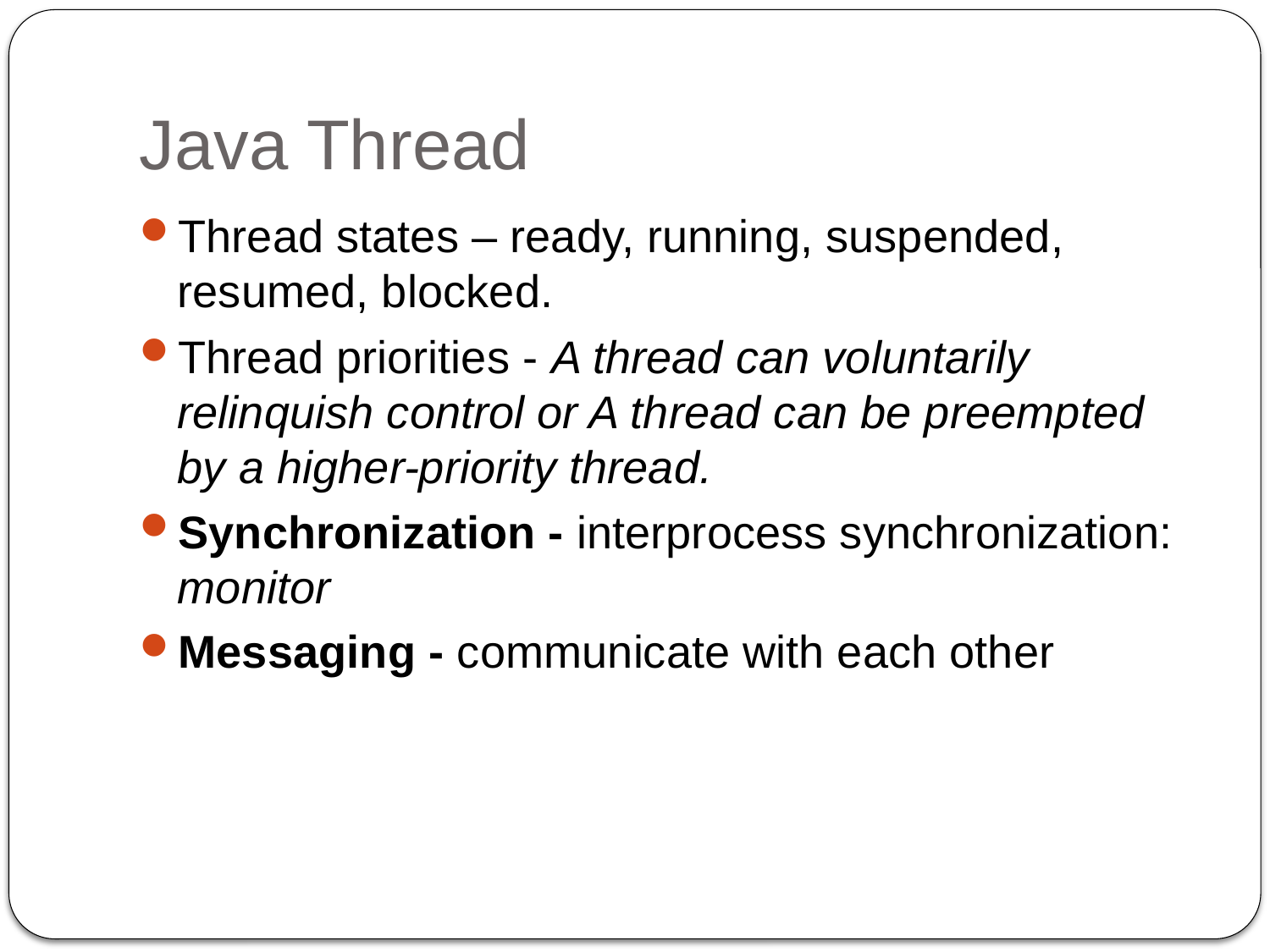

# Java Thread
Thread states – ready, running, suspended, resumed, blocked.
Thread priorities - A thread can voluntarily relinquish control or A thread can be preempted by a higher-priority thread.
Synchronization - interprocess synchronization: monitor
Messaging - communicate with each other